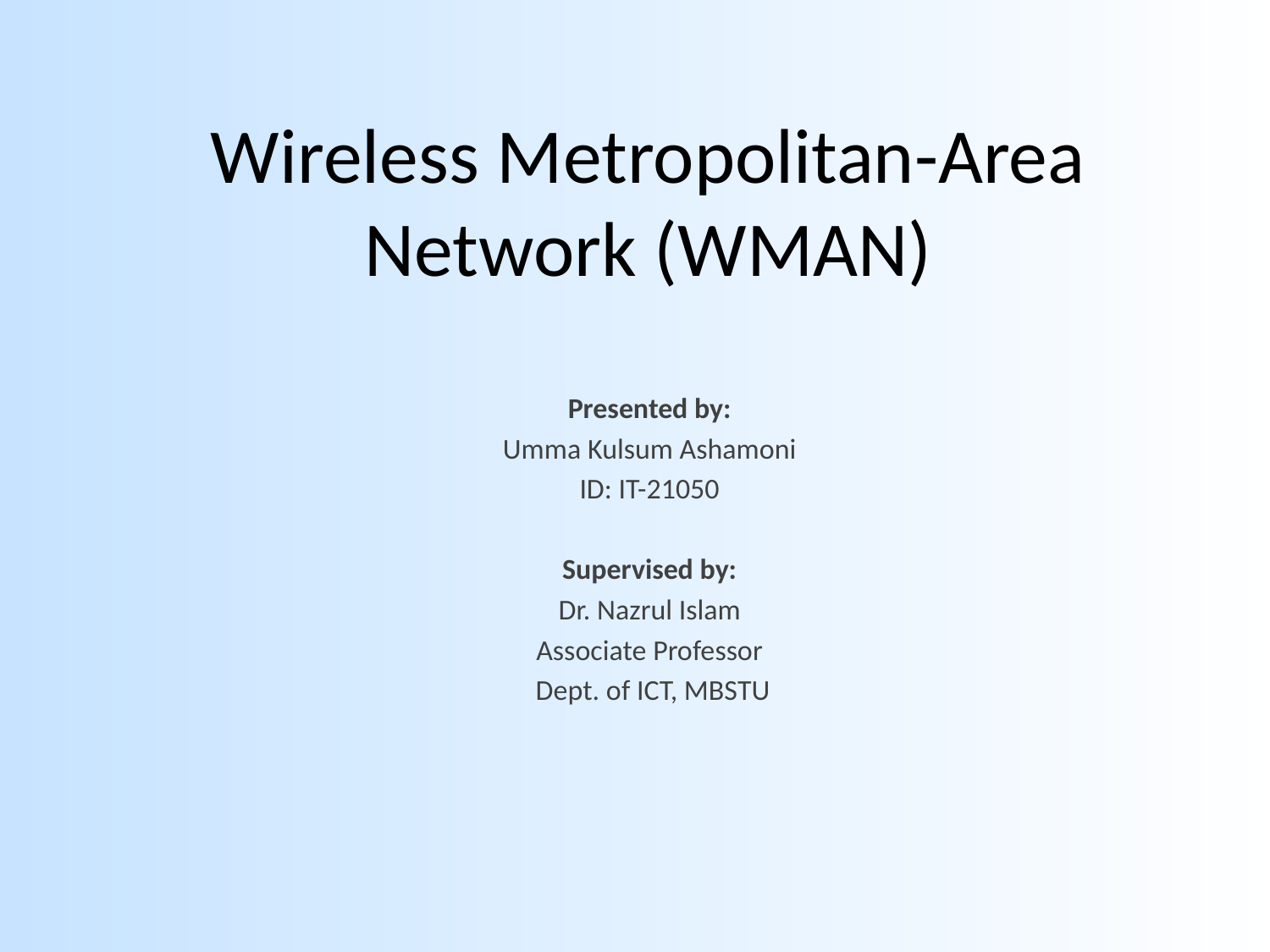

# Wireless Metropolitan-Area Network (WMAN)
Presented by:
Umma Kulsum Ashamoni
ID: IT-21050

Supervised by:
Dr. Nazrul Islam
Associate Professor
 Dept. of ICT, MBSTU